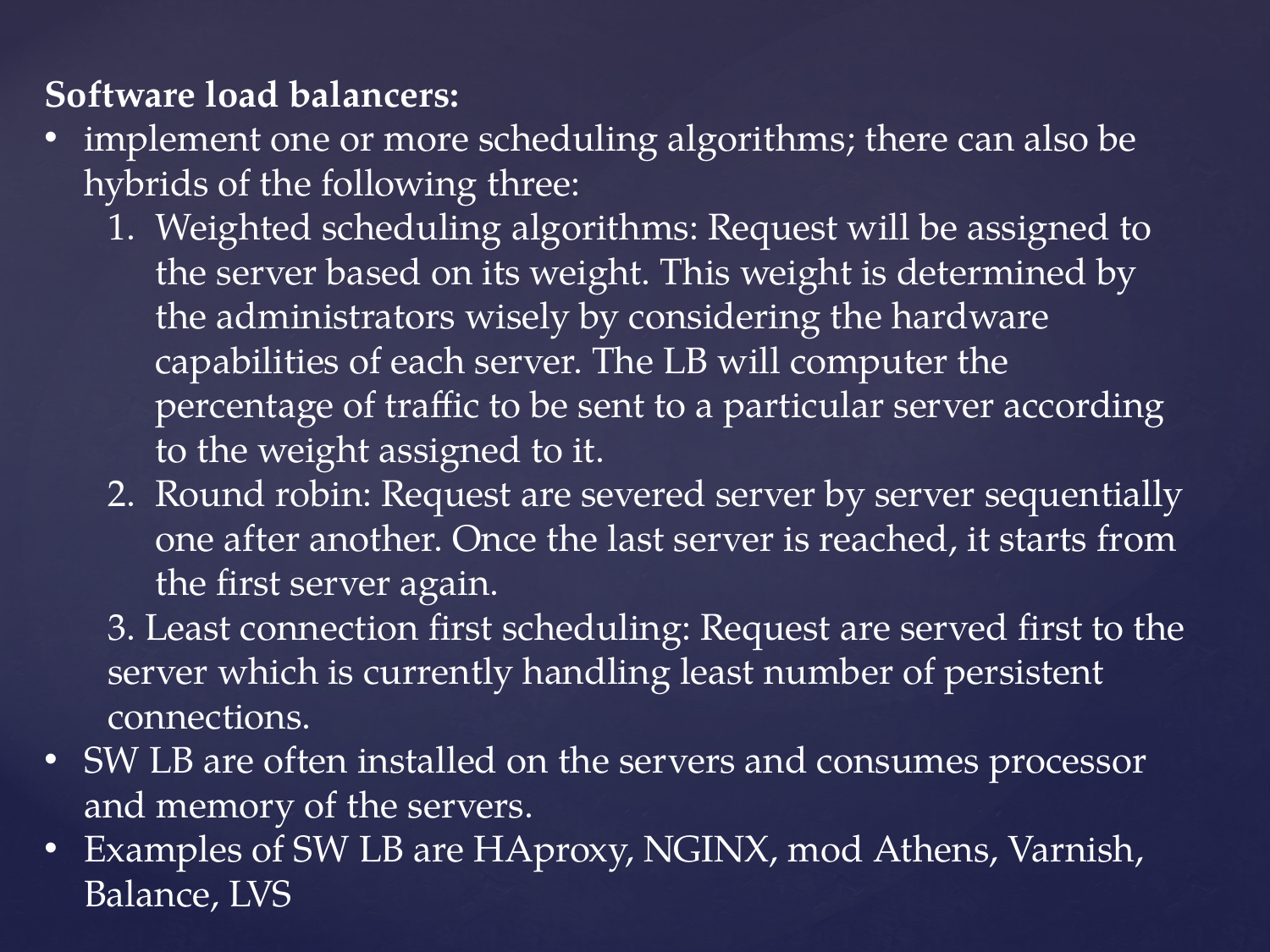

Software load balancers:
implement one or more scheduling algorithms; there can also be hybrids of the following three:
Weighted scheduling algorithms: Request will be assigned to the server based on its weight. This weight is determined by the administrators wisely by considering the hardware capabilities of each server. The LB will computer the percentage of traffic to be sent to a particular server according to the weight assigned to it.
Round robin: Request are severed server by server sequentially one after another. Once the last server is reached, it starts from the first server again.
3. Least connection first scheduling: Request are served first to the server which is currently handling least number of persistent connections.
SW LB are often installed on the servers and consumes processor and memory of the servers.
Examples of SW LB are HAproxy, NGINX, mod Athens, Varnish, Balance, LVS